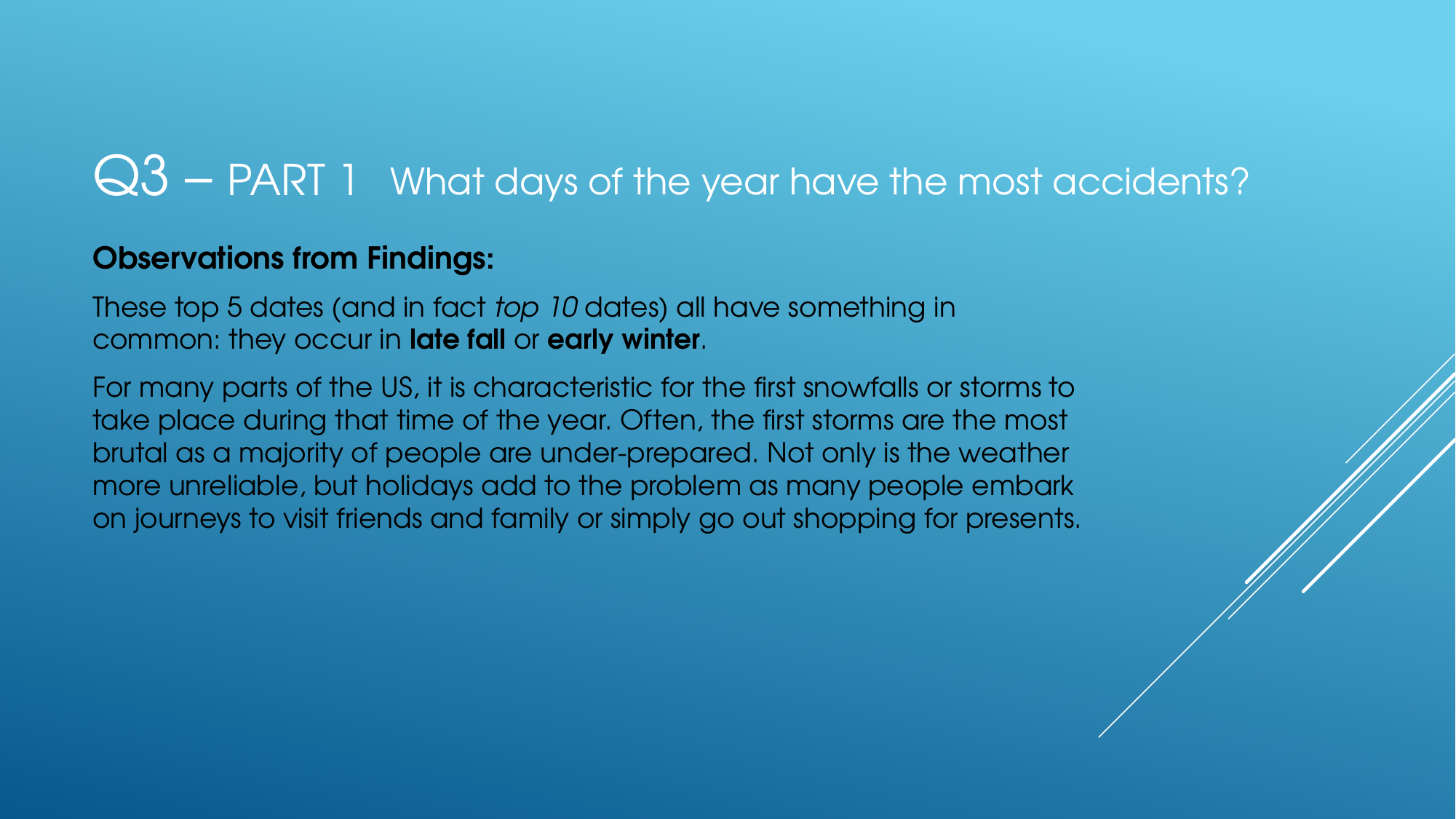

# Q3 – Part 1
What days of the year have the most accidents?
Observations from Findings:
These top 5 dates (and in fact top 10 dates) all have something in common: they occur in late fall or early winter.
For many parts of the US, it is characteristic for the first snowfalls or storms to take place during that time of the year. Often, the first storms are the most brutal as a majority of people are under-prepared. Not only is the weather more unreliable, but holidays add to the problem as many people embark on journeys to visit friends and family or simply go out shopping for presents.